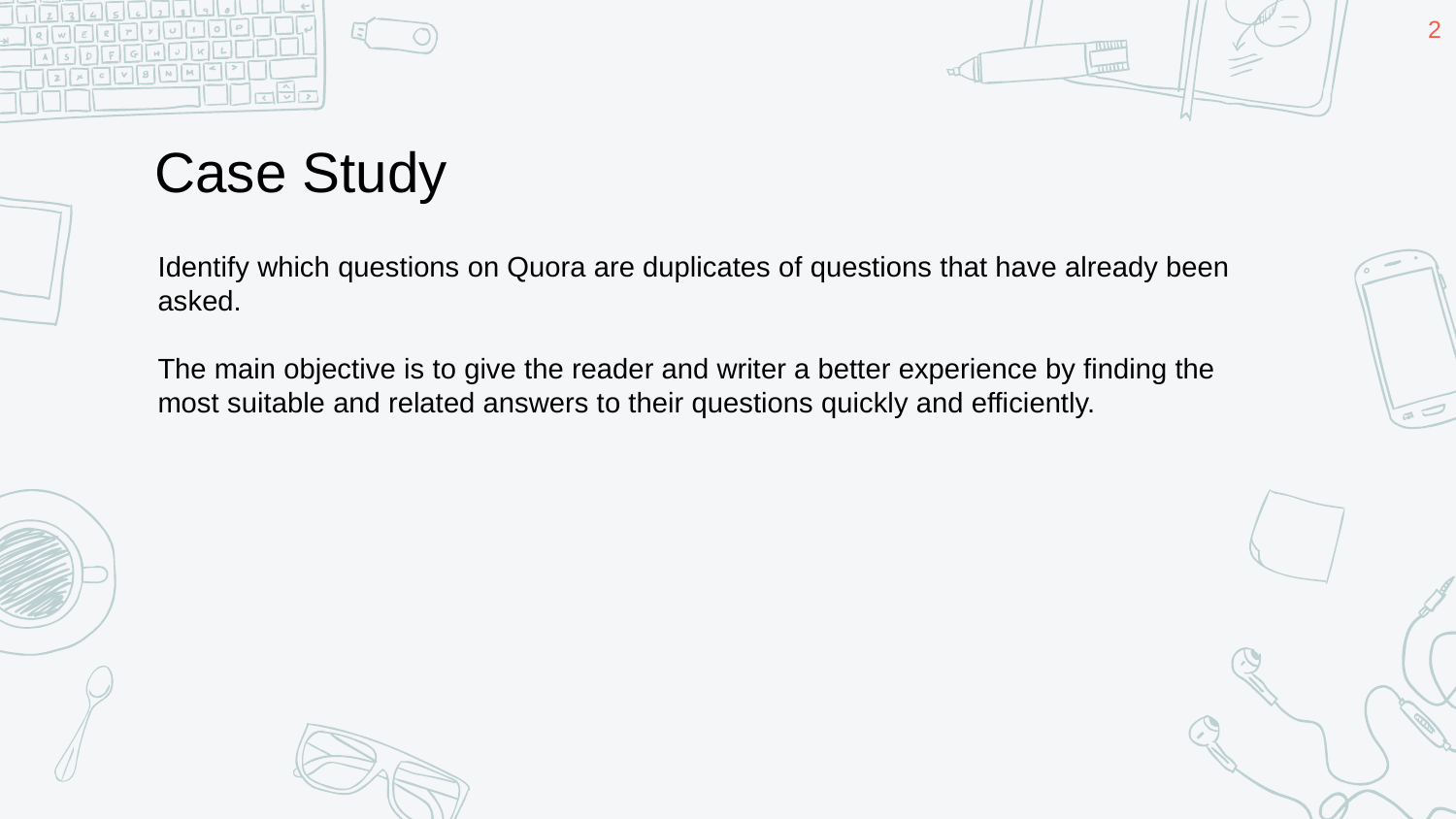

2
Case Study
Identify which questions on Quora are duplicates of questions that have already been asked.

The main objective is to give the reader and writer a better experience by finding the most suitable and related answers to their questions quickly and efficiently.